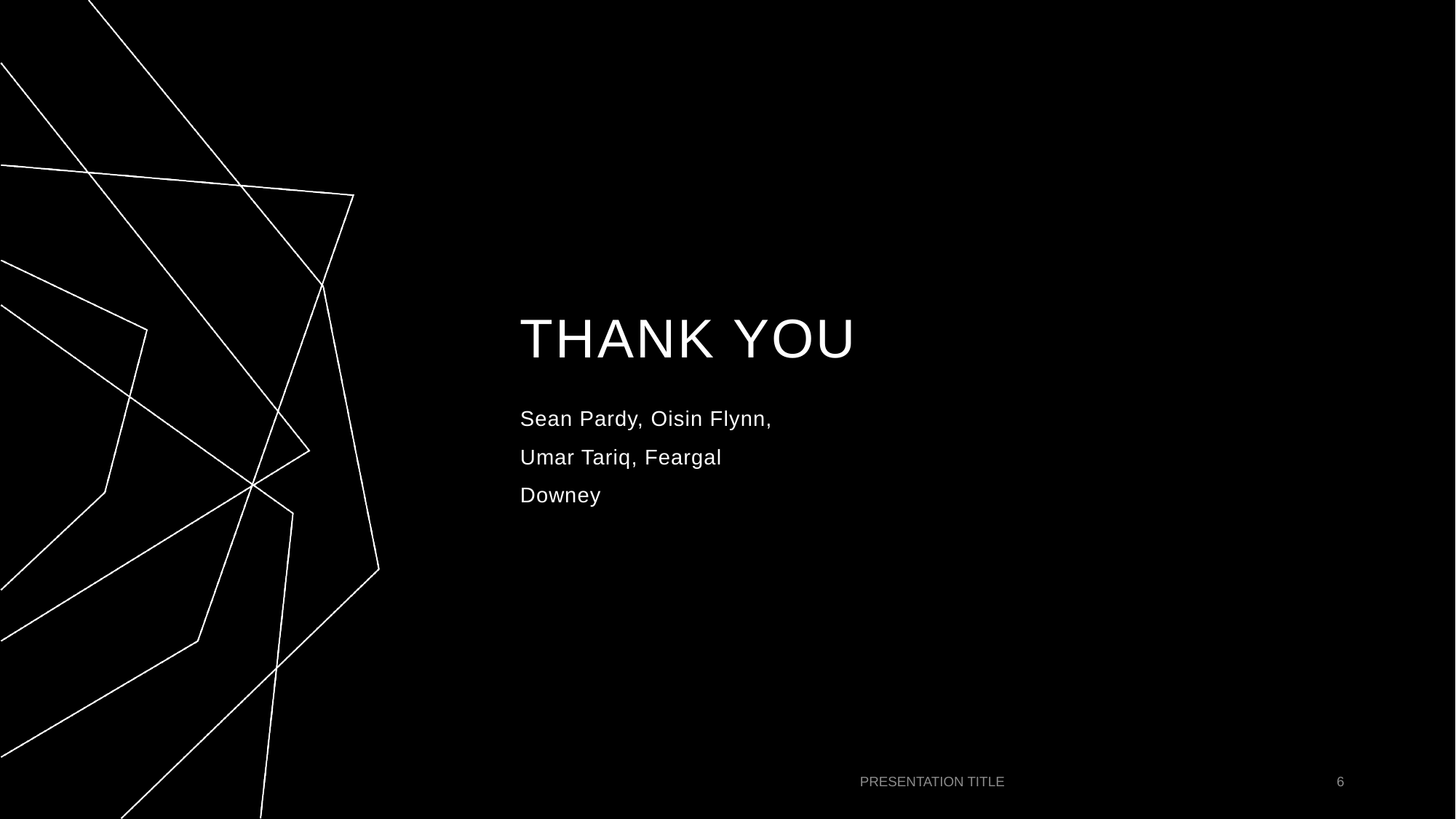

# THANK YOU
Sean Pardy, Oisin Flynn, Umar Tariq, Feargal Downey
PRESENTATION TITLE
6